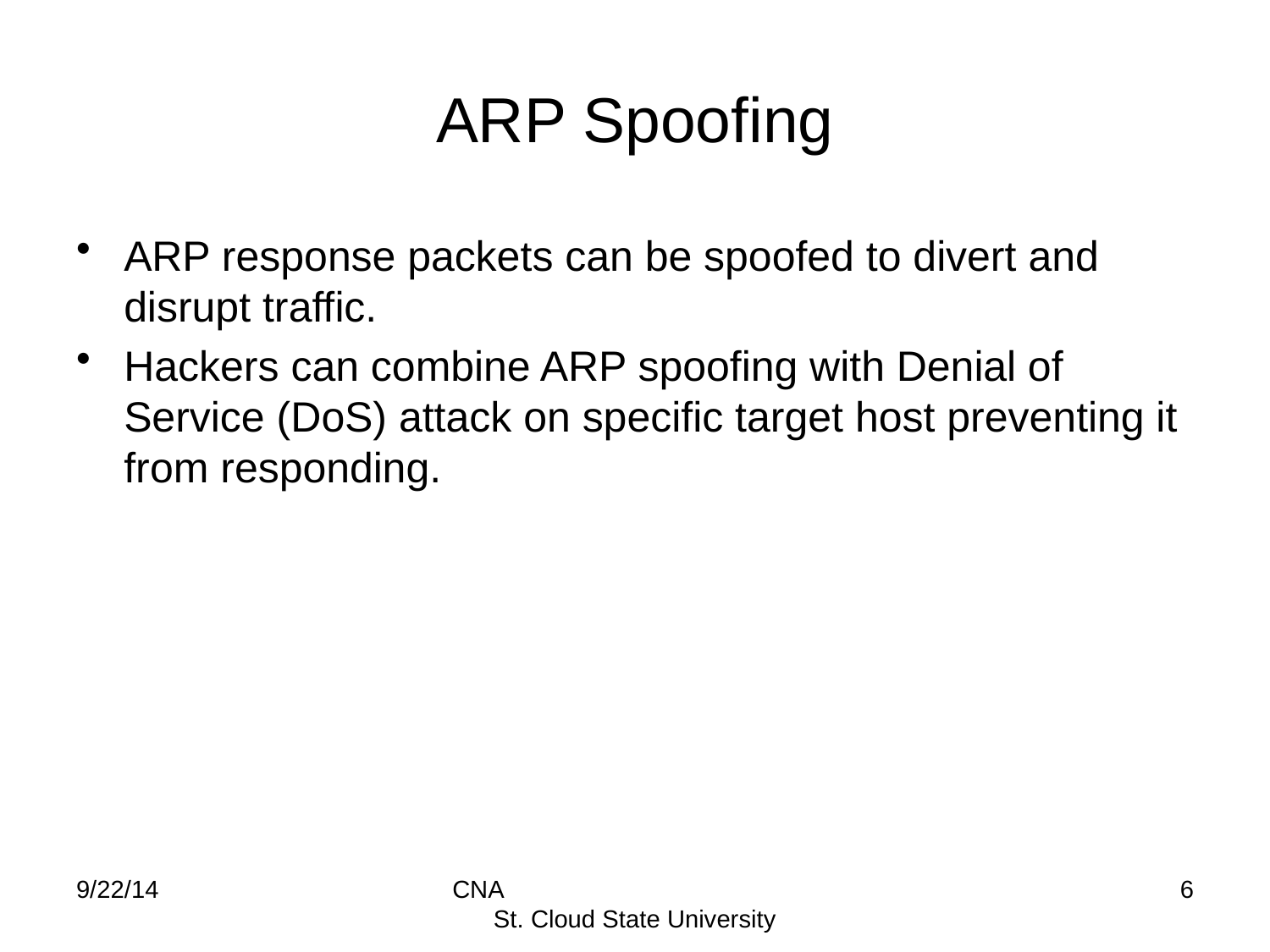

# ARP Spoofing
ARP response packets can be spoofed to divert and disrupt traffic.
Hackers can combine ARP spoofing with Denial of Service (DoS) attack on specific target host preventing it from responding.
9/22/14
CNA                                              St. Cloud State University
6